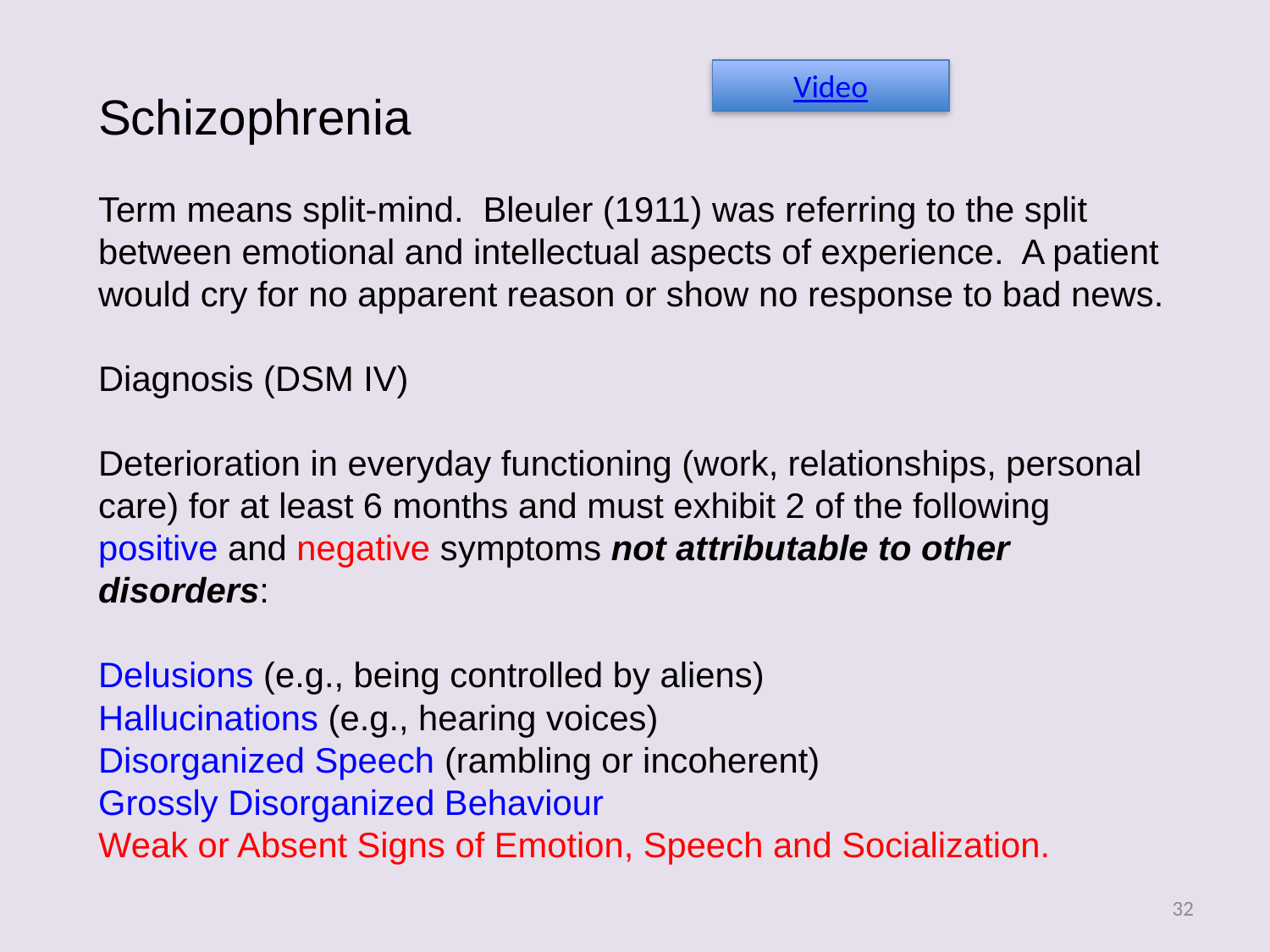

Video
Schizophrenia

Term means split-mind.  Bleuler (1911) was referring to the split between emotional and intellectual aspects of experience.  A patient would cry for no apparent reason or show no response to bad news.

Diagnosis (DSM IV)

Deterioration in everyday functioning (work, relationships, personal care) for at least 6 months and must exhibit 2 of the following positive and negative symptoms not attributable to other disorders:

Delusions (e.g., being controlled by aliens)
Hallucinations (e.g., hearing voices)
Disorganized Speech (rambling or incoherent)
Grossly Disorganized Behaviour
Weak or Absent Signs of Emotion, Speech and Socialization.
32